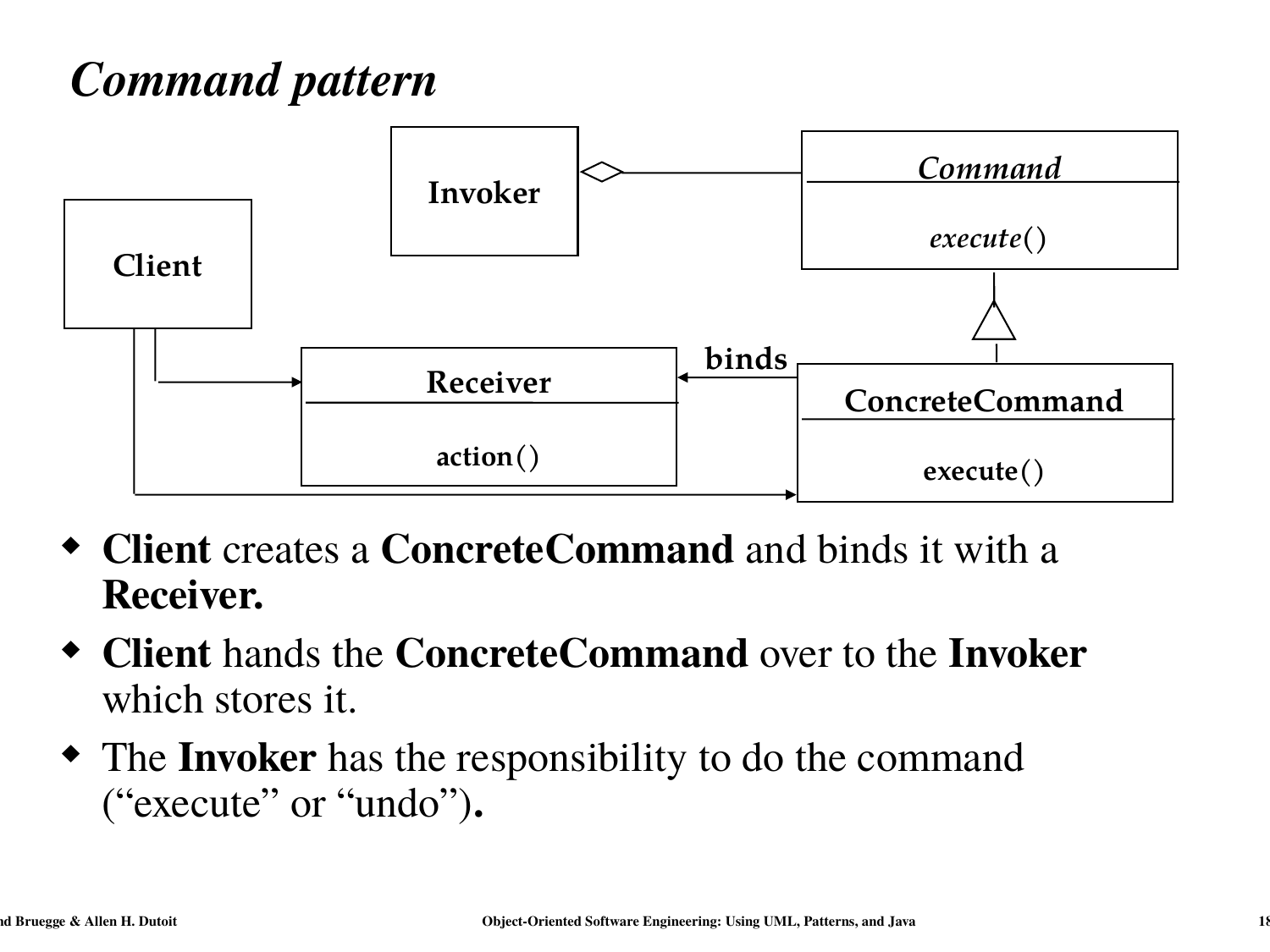

# Command pattern
Invoker
Command

execute()

Client

binds
Receiver

action()

ConcreteCommand

execute()

Client creates a ConcreteCommand and binds it with a Receiver.
Client hands the ConcreteCommand over to the Invoker which stores it.
The Invoker has the responsibility to do the command (“execute” or “undo”).